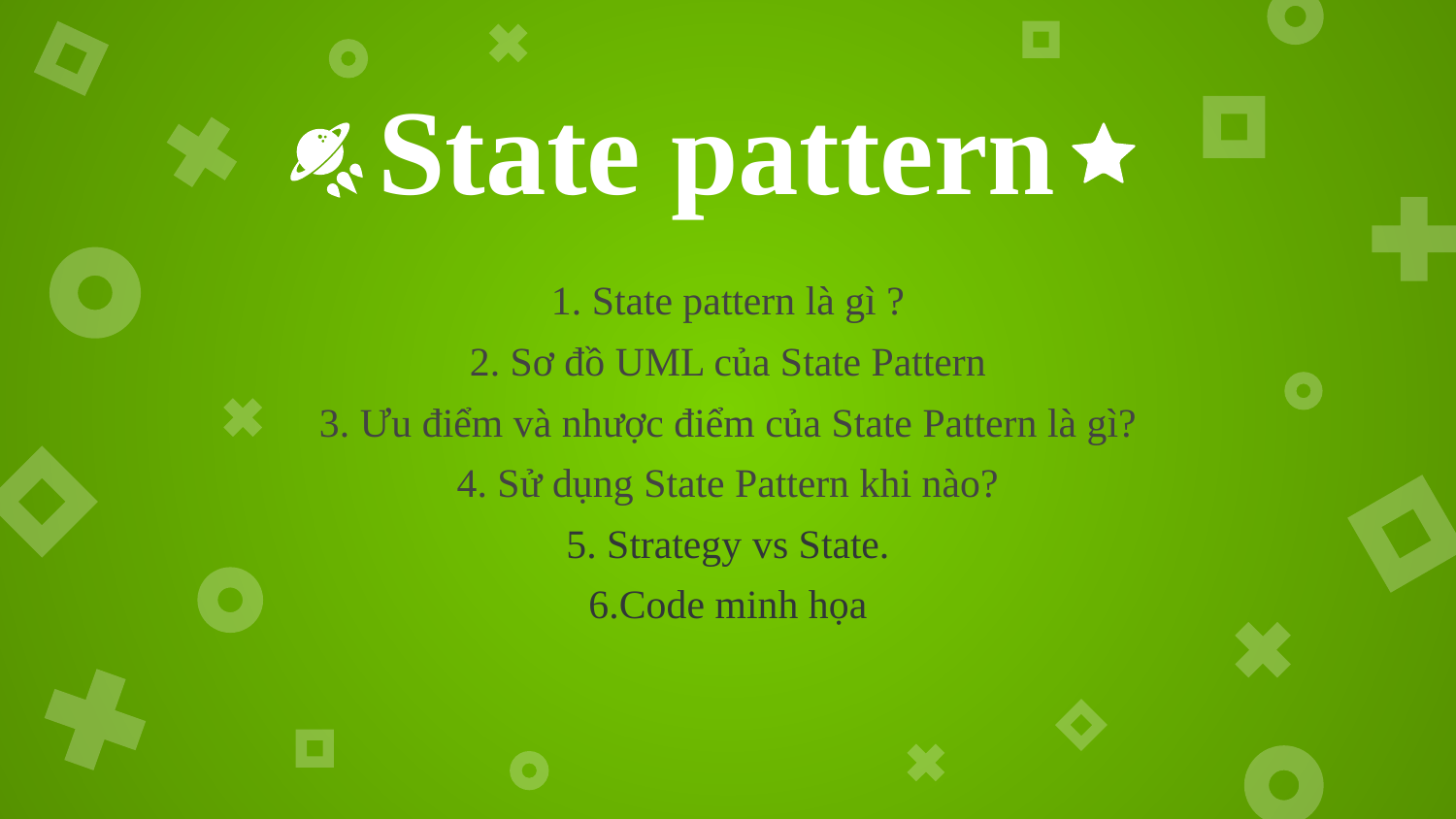

State pattern

1. State pattern là gì ?
2. Sơ đồ UML của State Pattern
3. Ưu điểm và nhược điểm của State Pattern là gì?
4. Sử dụng State Pattern khi nào?
5. Strategy vs State.
6.Code minh họa

3